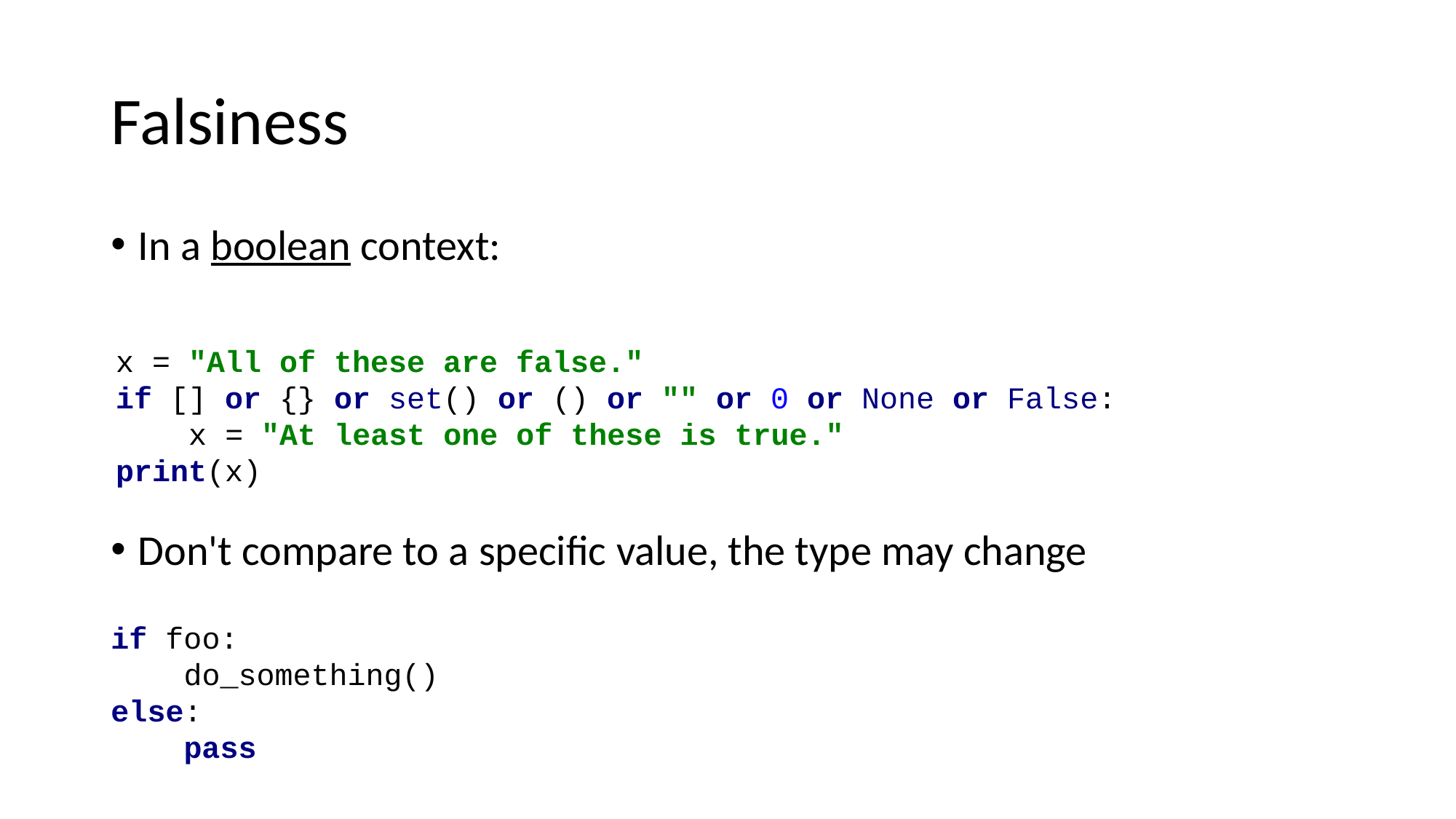

# Falsiness
In a boolean context:

Don't compare to a specific value, the type may change
x = "All of these are false."
if [] or {} or set() or () or "" or 0 or None or False:
    x = "At least one of these is true."
print(x)
if foo:
    do_something()
else:
    pass